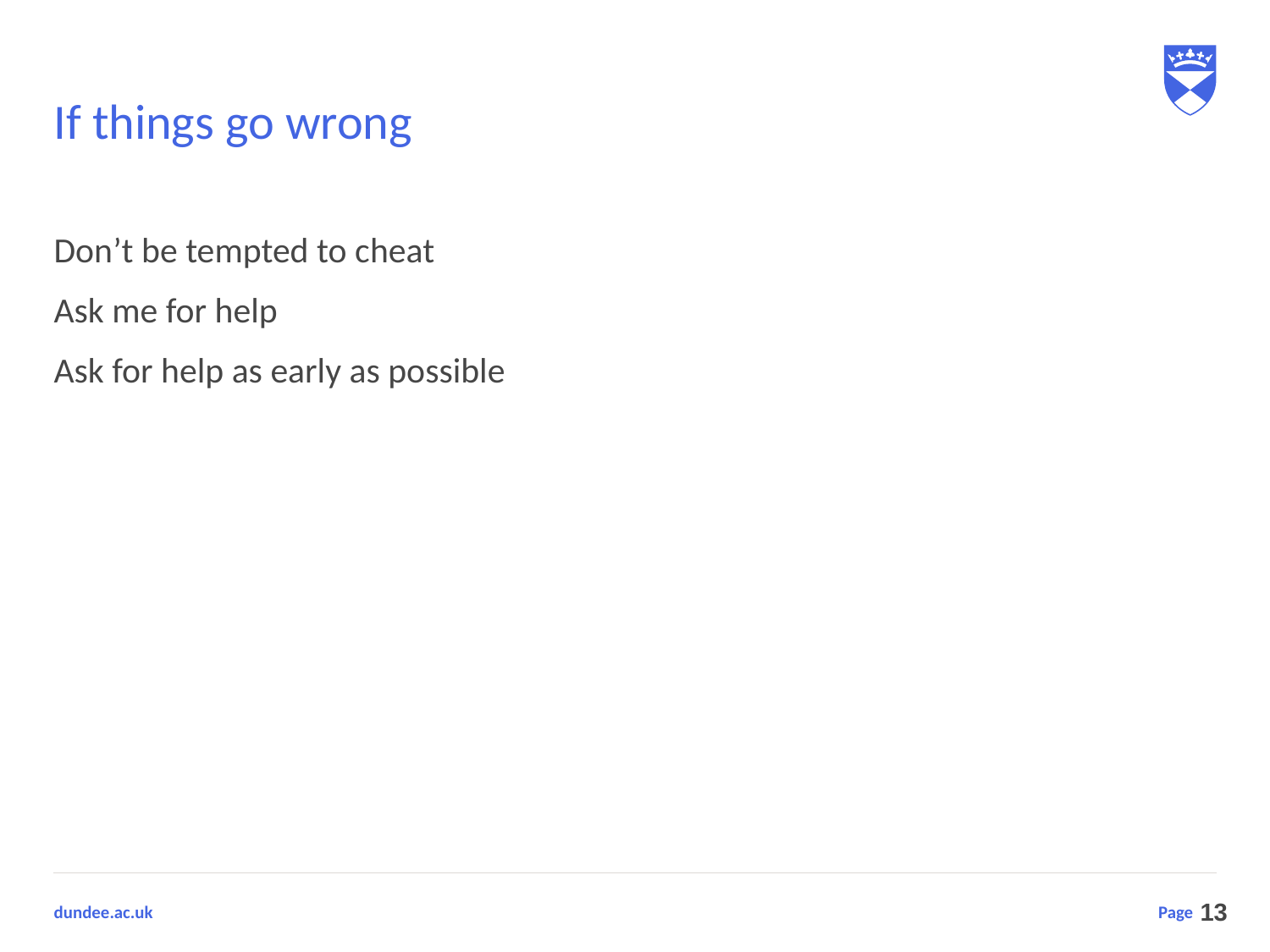

# If things go wrong
Don’t be tempted to cheat
Ask me for help
Ask for help as early as possible
13